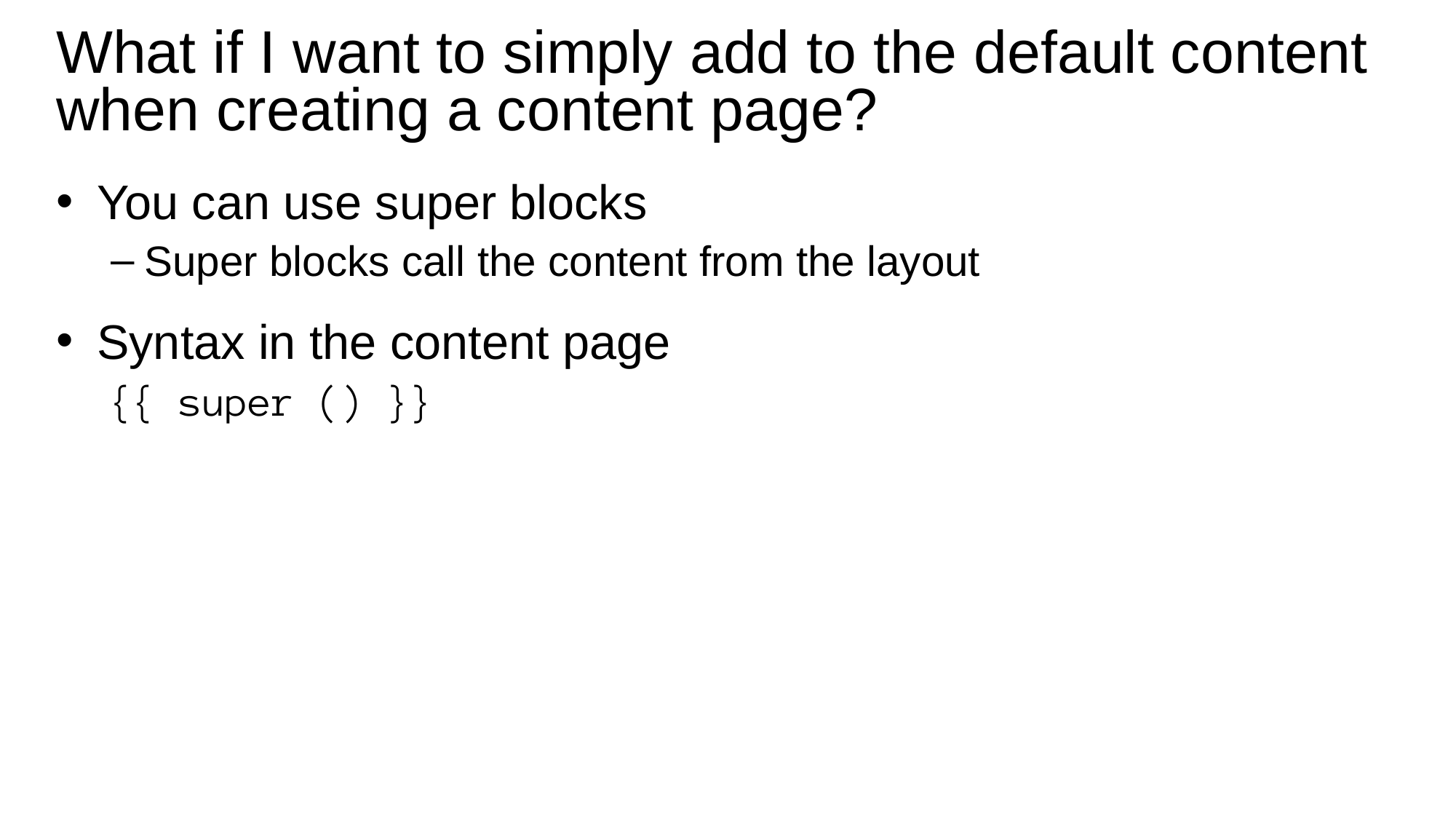

# What if I want to simply add to the default content when creating a content page?
You can use super blocks
Super blocks call the content from the layout
Syntax in the content page
{{ super () }}